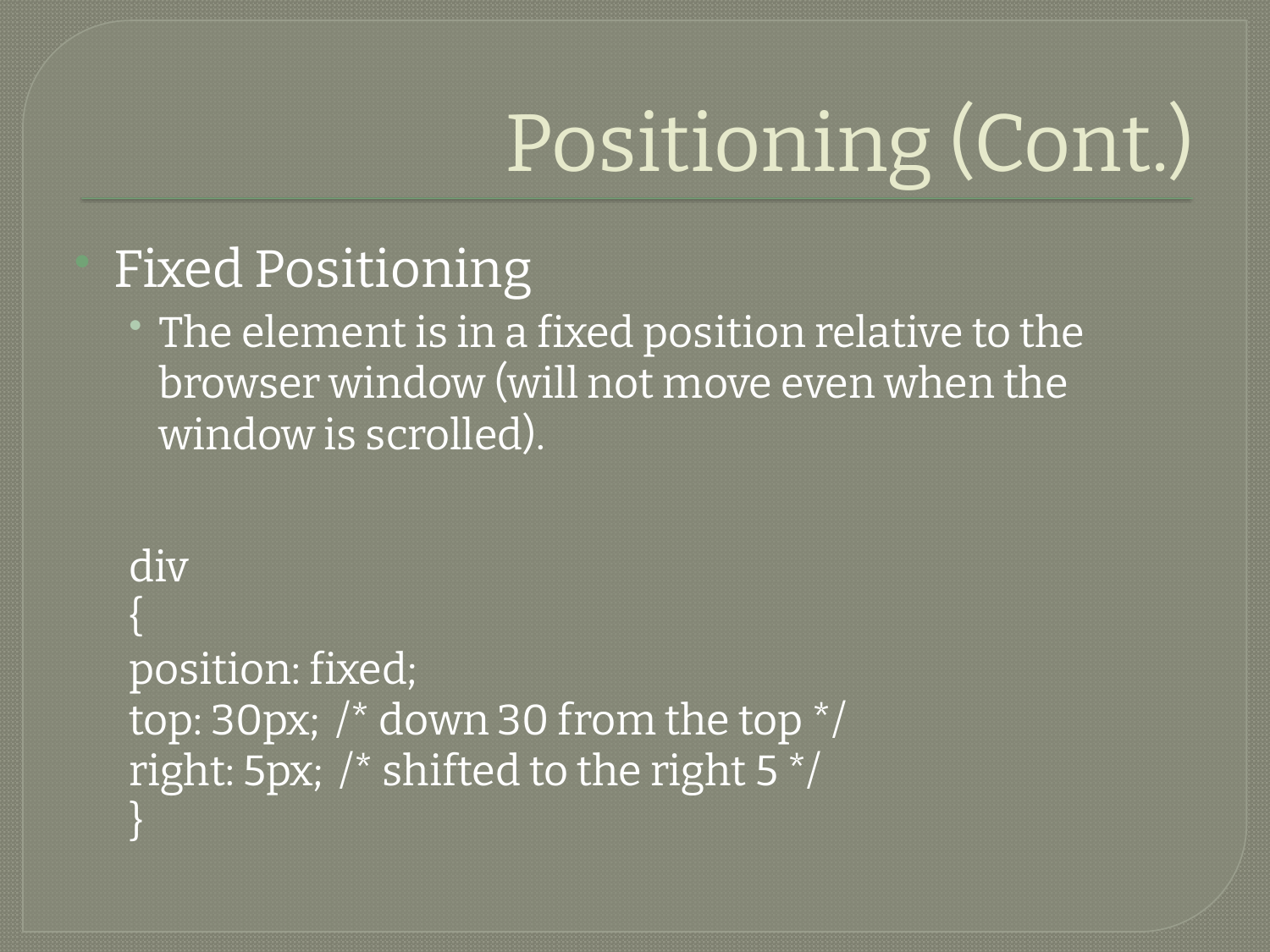

# Positioning (Cont.)
Fixed Positioning
The element is in a fixed position relative to the browser window (will not move even when the window is scrolled).

	div
	{
		position: fixed;
		top: 30px;  /* down 30 from the top */
		right: 5px;  /* shifted to the right 5 */
	}